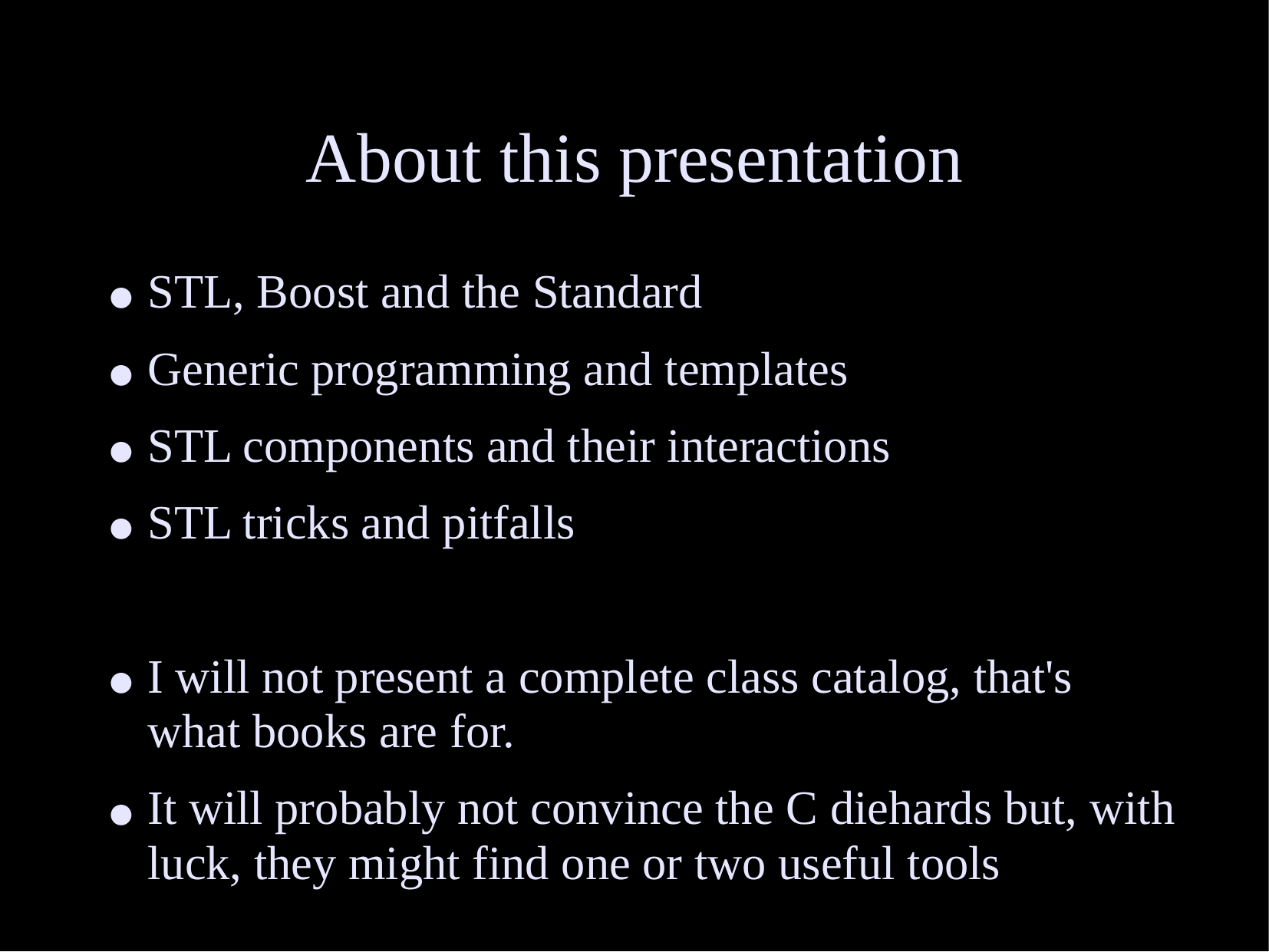

# About this presentation
STL, Boost and the Standard
Generic programming and templates
STL components and their interactions
STL tricks and pitfalls

I will not present a complete class catalog, that's what books are for.
It will probably not convince the C diehards but, with luck, they might find one or two useful tools